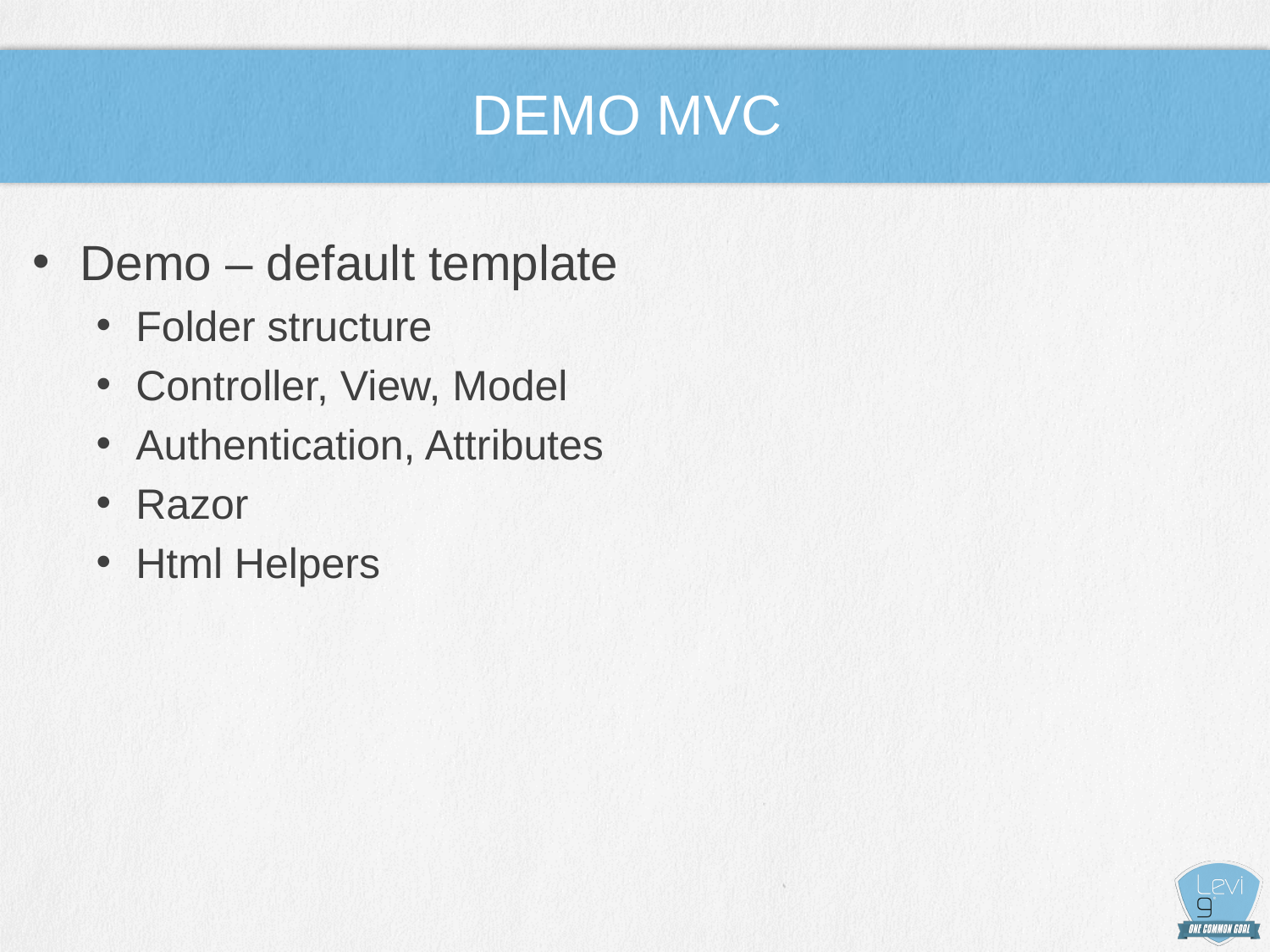

# Demo mvC
Demo – default template
Folder structure
Controller, View, Model
Authentication, Attributes
Razor
Html Helpers